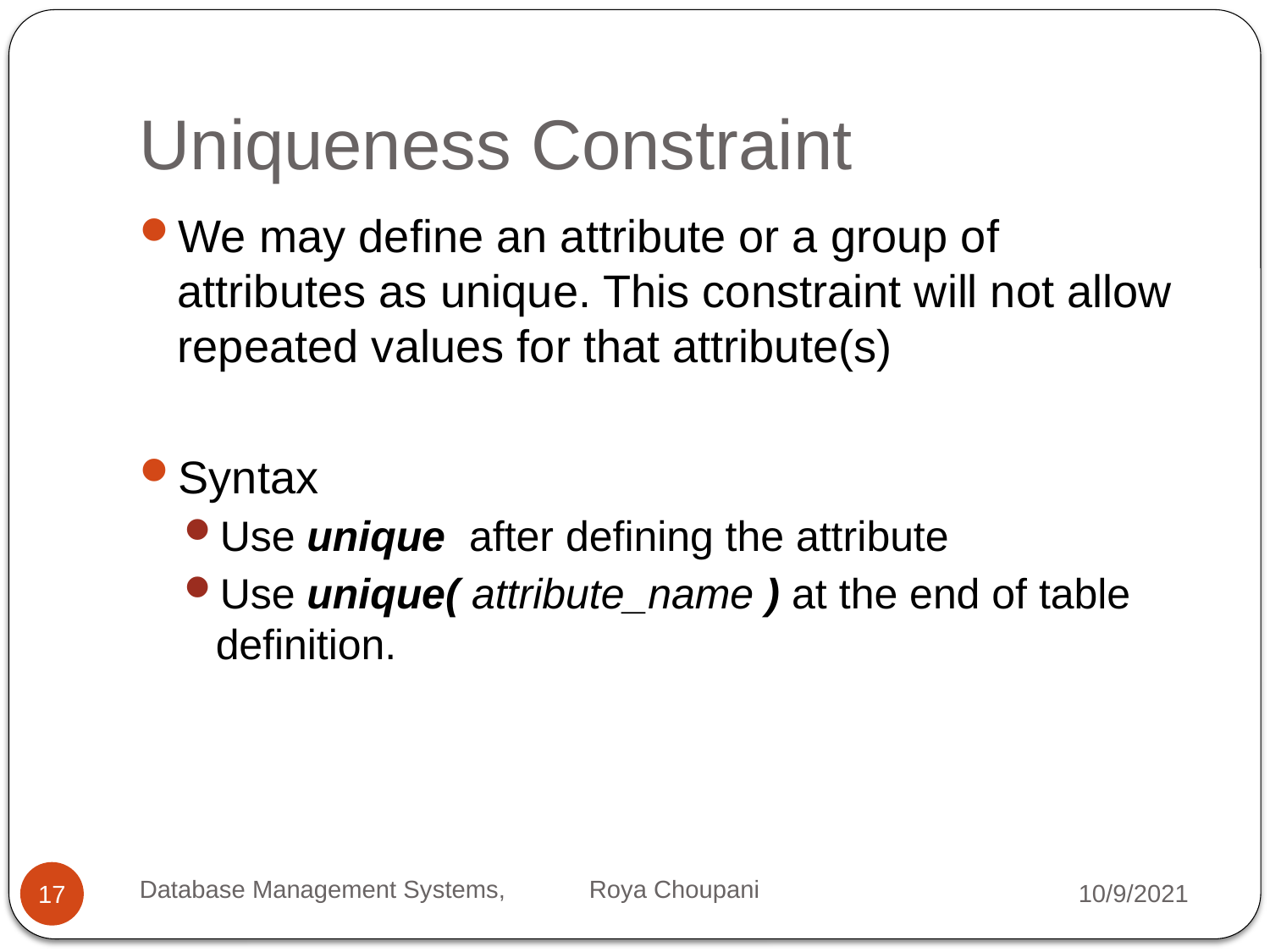

# Uniqueness Constraint
We may define an attribute or a group of attributes as unique. This constraint will not allow repeated values for that attribute(s)

Syntax
Use unique  after defining the attribute
Use unique( attribute_name ) at the end of table definition.

Database Management Systems,            Roya Choupani
10/9/2021
17